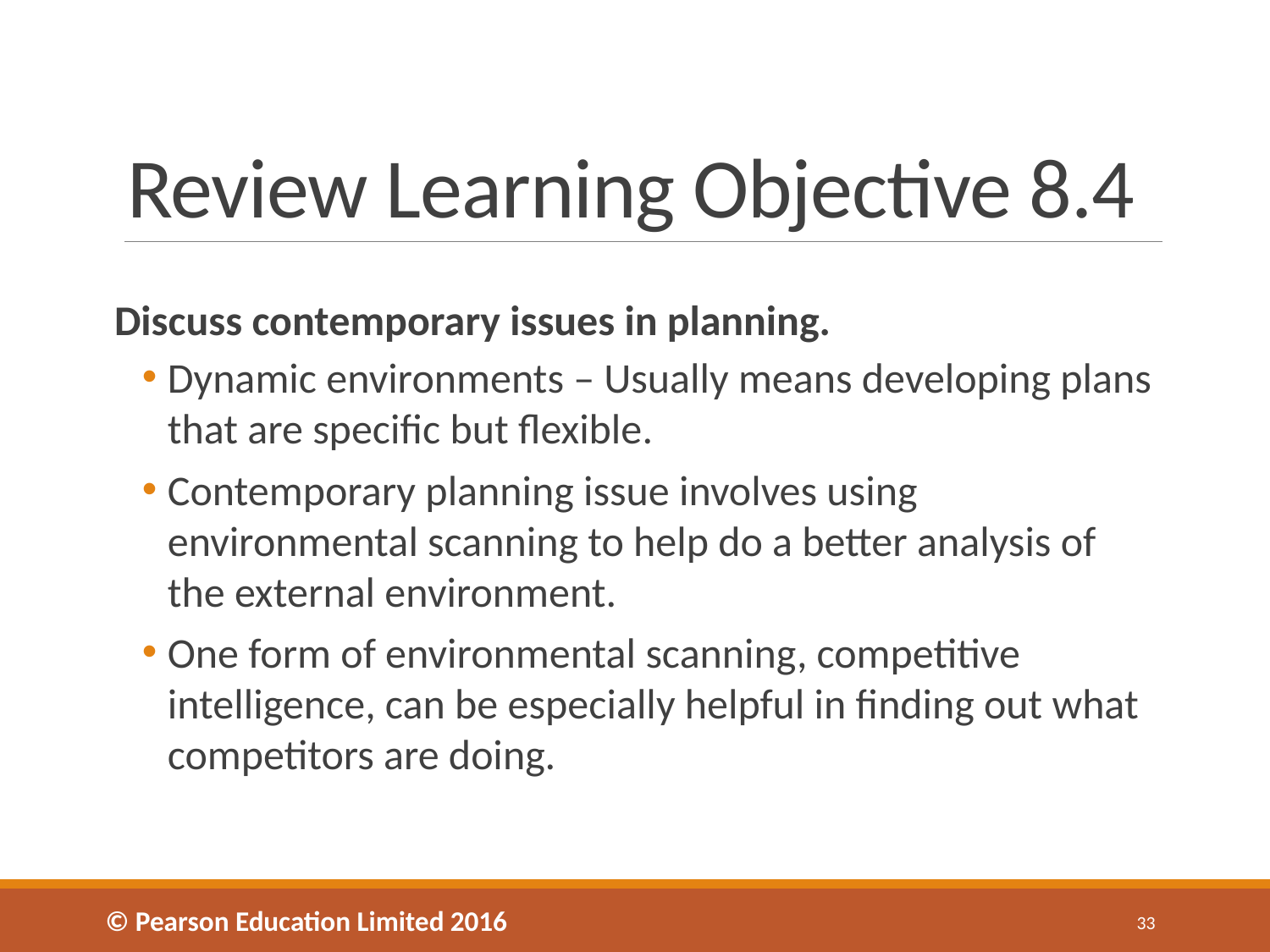

# Review Learning Objective 8.4
Discuss contemporary issues in planning.
Dynamic environments – Usually means developing plans that are specific but flexible.
Contemporary planning issue involves using environmental scanning to help do a better analysis of the external environment.
One form of environmental scanning, competitive intelligence, can be especially helpful in finding out what competitors are doing.
© Pearson Education Limited 2016
33